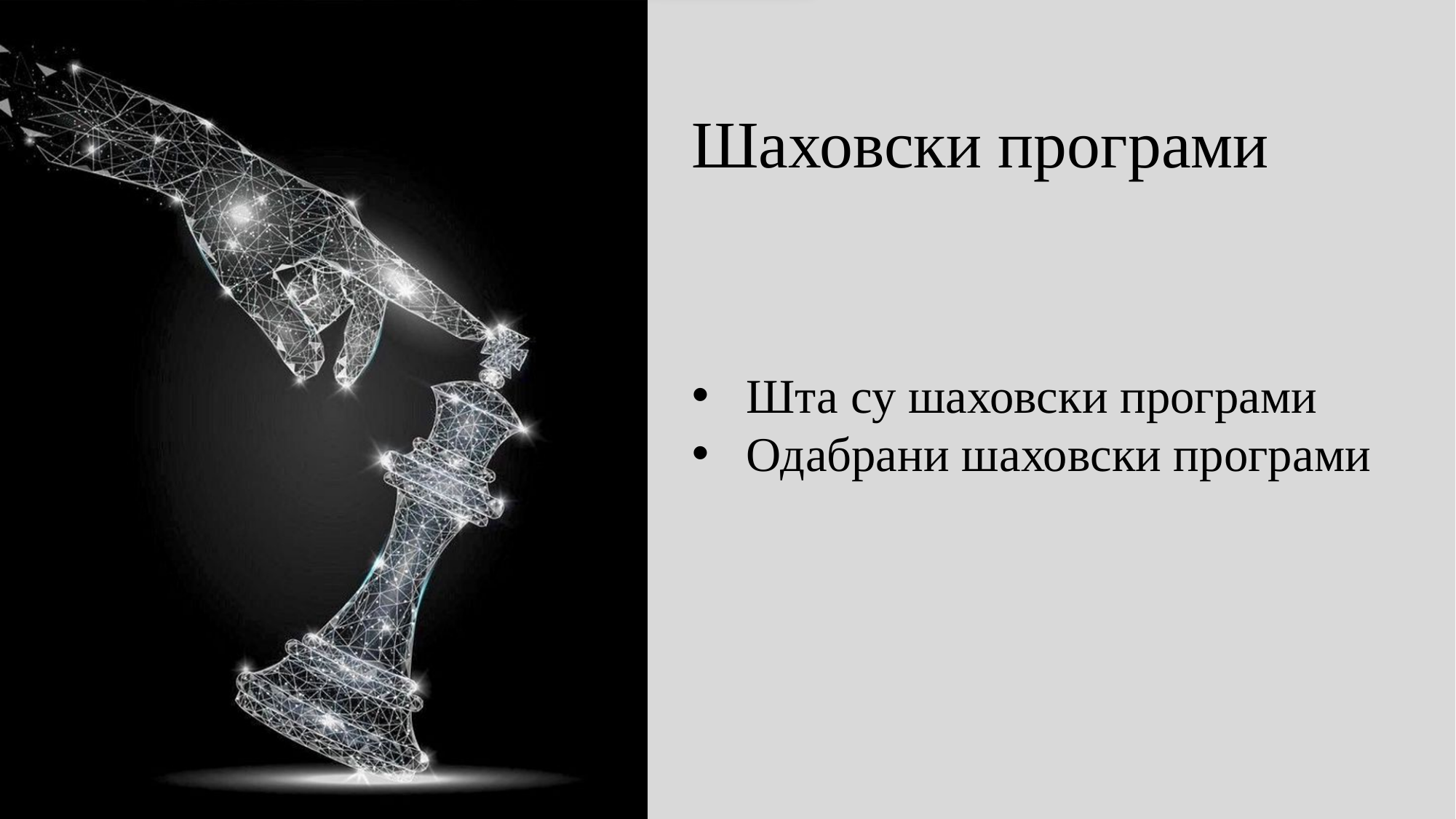

Шаховски програми
Шта су шаховски програми
Одабрани шаховски програми